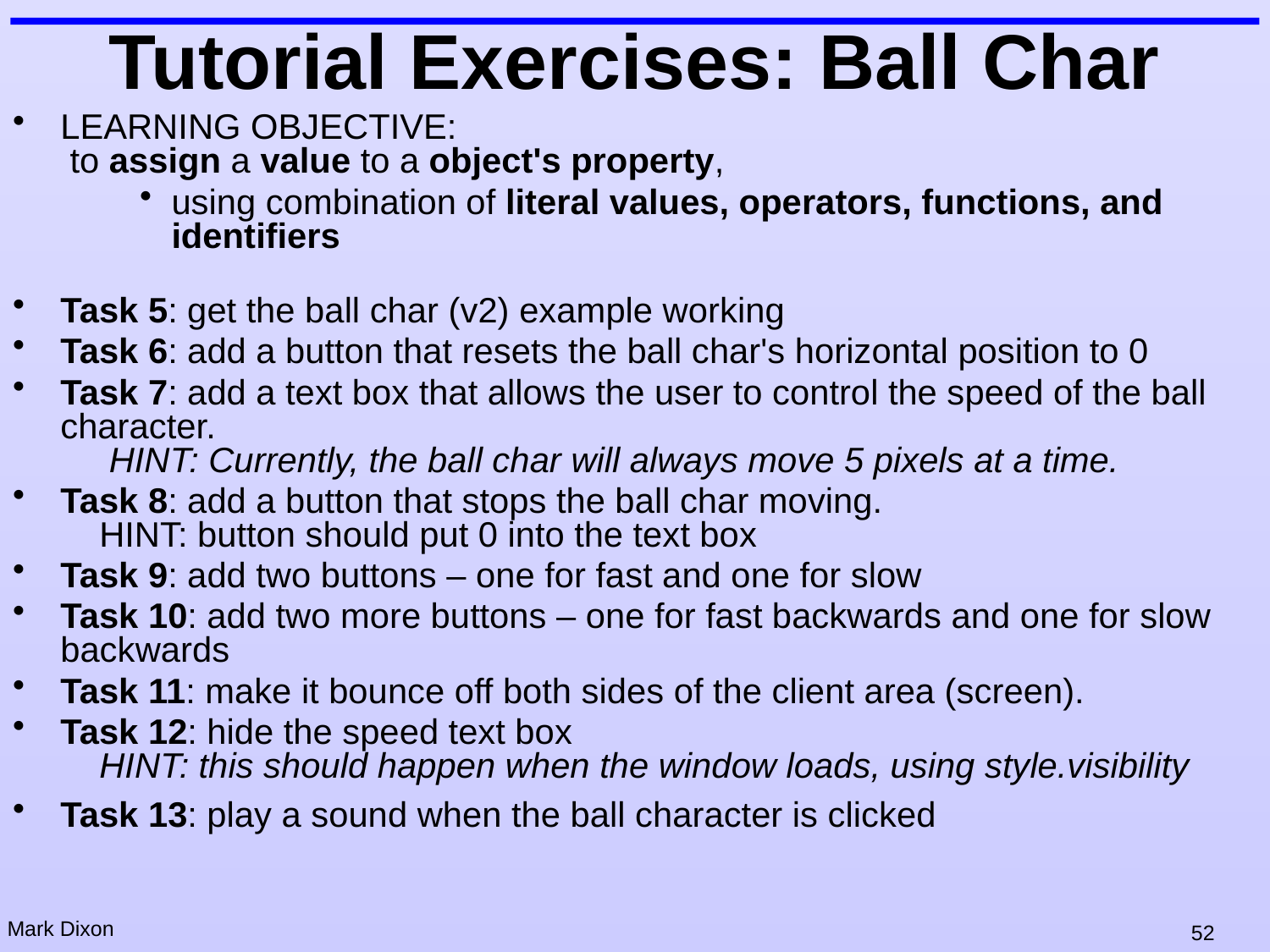

# Tutorial Exercises: Ball Char
LEARNING OBJECTIVE:
 to assign a value to a object's property,
using combination of literal values, operators, functions, and identifiers
Task 5: get the ball char (v2) example working
Task 6: add a button that resets the ball char's horizontal position to 0
Task 7: add a text box that allows the user to control the speed of the ball character.
     HINT: Currently, the ball char will always move 5 pixels at a time.
Task 8: add a button that stops the ball char moving.
    HINT: button should put 0 into the text box
Task 9: add two buttons – one for fast and one for slow
Task 10: add two more buttons – one for fast backwards and one for slow backwards
Task 11: make it bounce off both sides of the client area (screen).
Task 12: hide the speed text box
    HINT: this should happen when the window loads, using style.visibility
Task 13: play a sound when the ball character is clicked